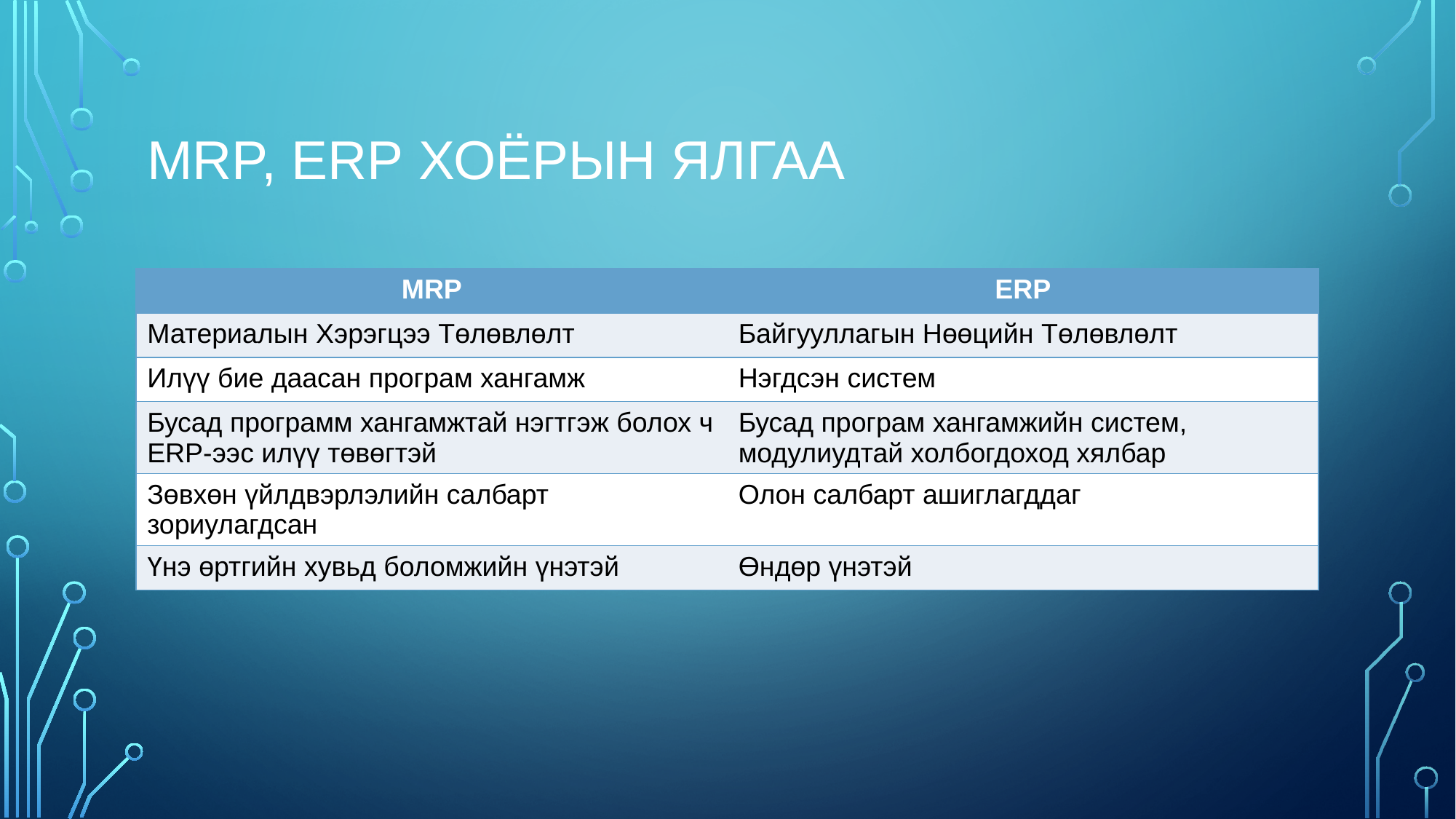

# Mrp, erp хоёрын ялгаа
| MRP | ERP |
| --- | --- |
| Материалын Хэрэгцээ Төлөвлөлт | Байгууллагын Нөөцийн Төлөвлөлт |
| Илүү бие даасан програм хангамж | Нэгдсэн систем |
| Бусад программ хангамжтай нэгтгэж болох ч ERP-ээс илүү төвөгтэй | Бусад програм хангамжийн систем, модулиудтай холбогдоход хялбар |
| Зөвхөн үйлдвэрлэлийн салбарт зориулагдсан | Олон салбарт ашиглагддаг |
| Үнэ өртгийн хувьд боломжийн үнэтэй | Өндөр үнэтэй |